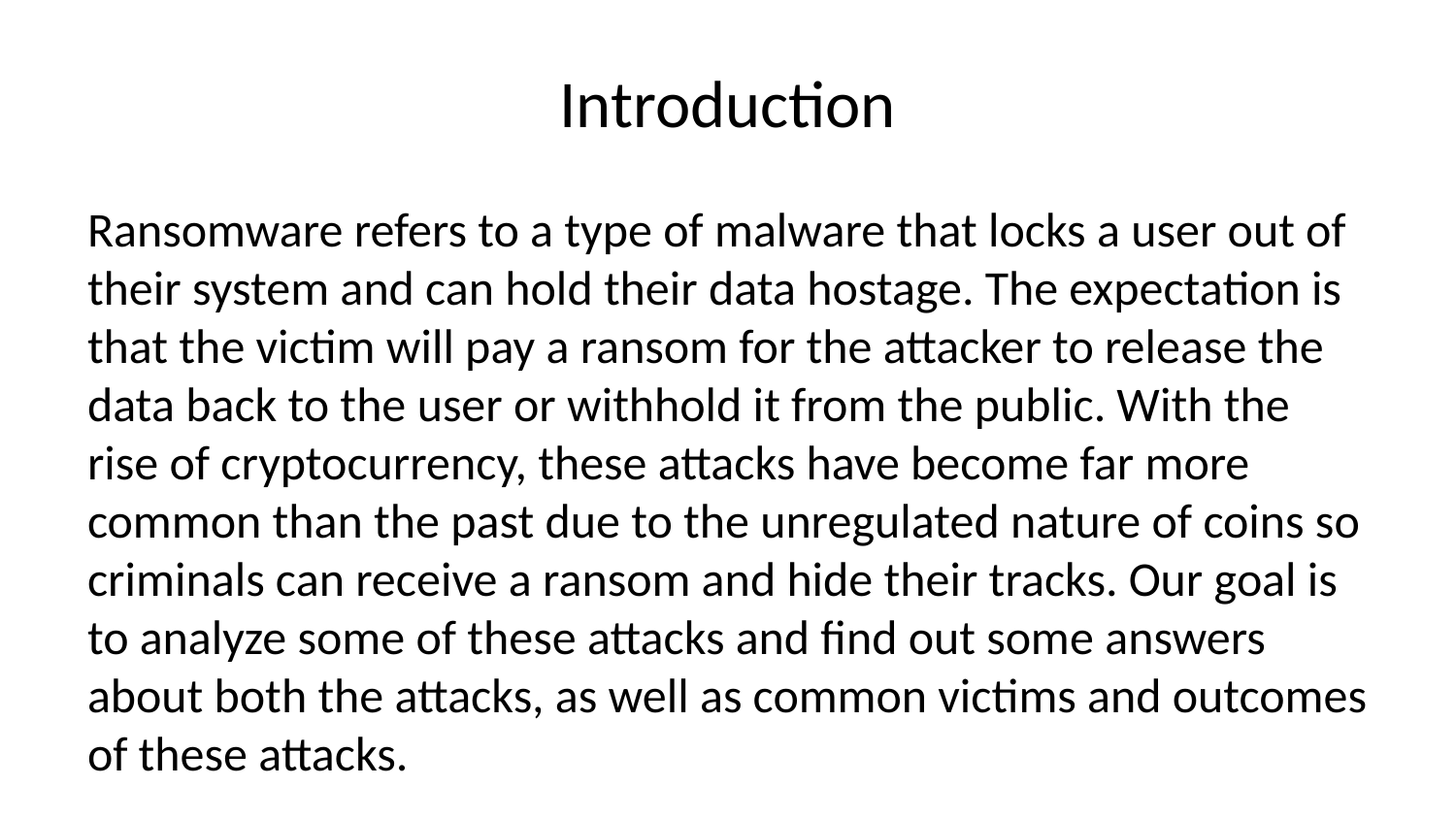

# Introduction
Ransomware refers to a type of malware that locks a user out of their system and can hold their data hostage. The expectation is that the victim will pay a ransom for the attacker to release the data back to the user or withhold it from the public. With the rise of cryptocurrency, these attacks have become far more common than the past due to the unregulated nature of coins so criminals can receive a ransom and hide their tracks. Our goal is to analyze some of these attacks and find out some answers about both the attacks, as well as common victims and outcomes of these attacks.